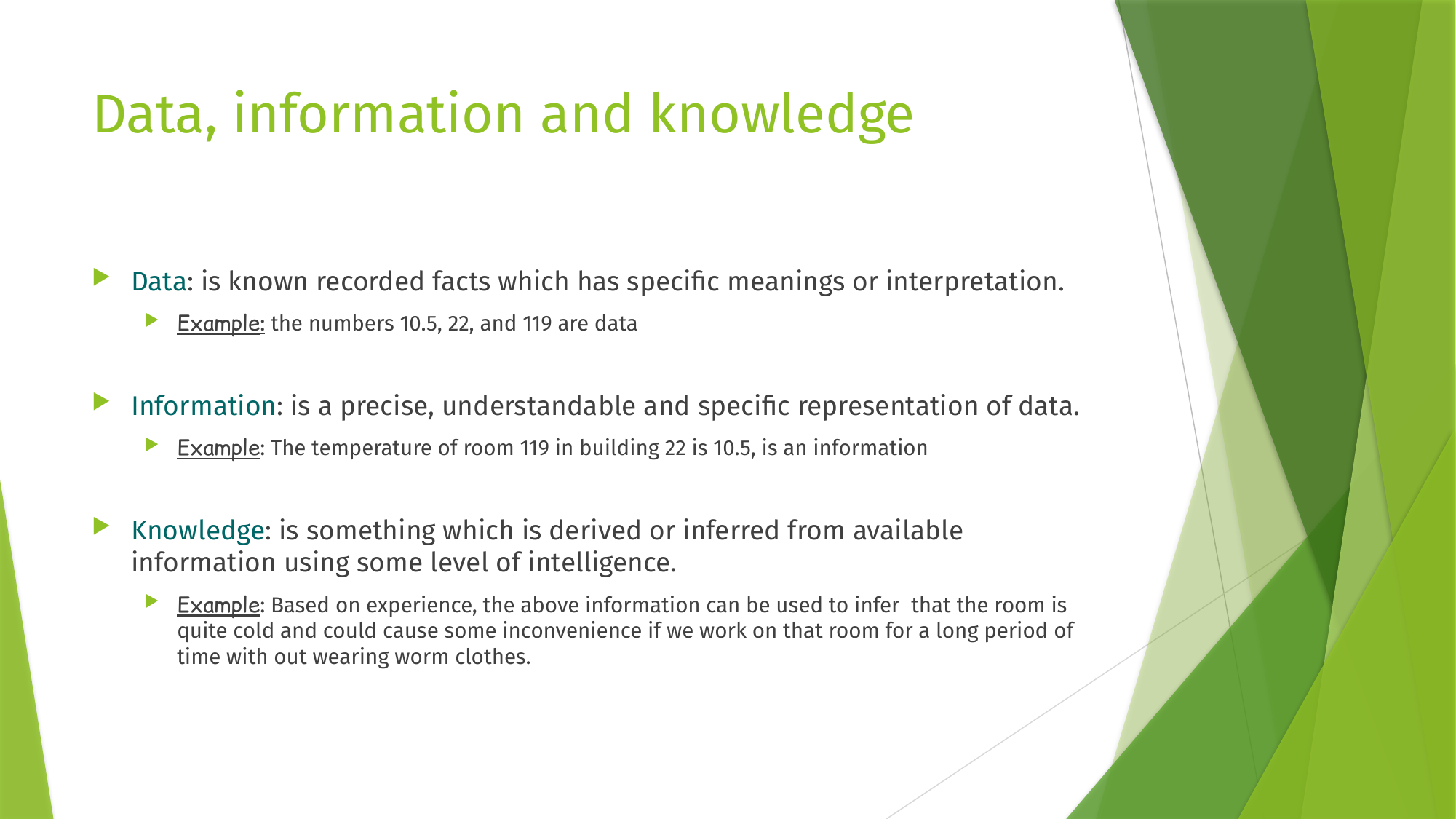

# Data, information and knowledge
Data: is known recorded facts which has specific meanings or interpretation.
Example: the numbers 10.5, 22, and 119 are data

Information: is a precise, understandable and specific representation of data.
Example: The temperature of room 119 in building 22 is 10.5, is an information

Knowledge: is something which is derived or inferred from available information using some level of intelligence.
Example: Based on experience, the above information can be used to infer  that the room is quite cold and could cause some inconvenience if we work on that room for a long period of time with out wearing worm clothes.